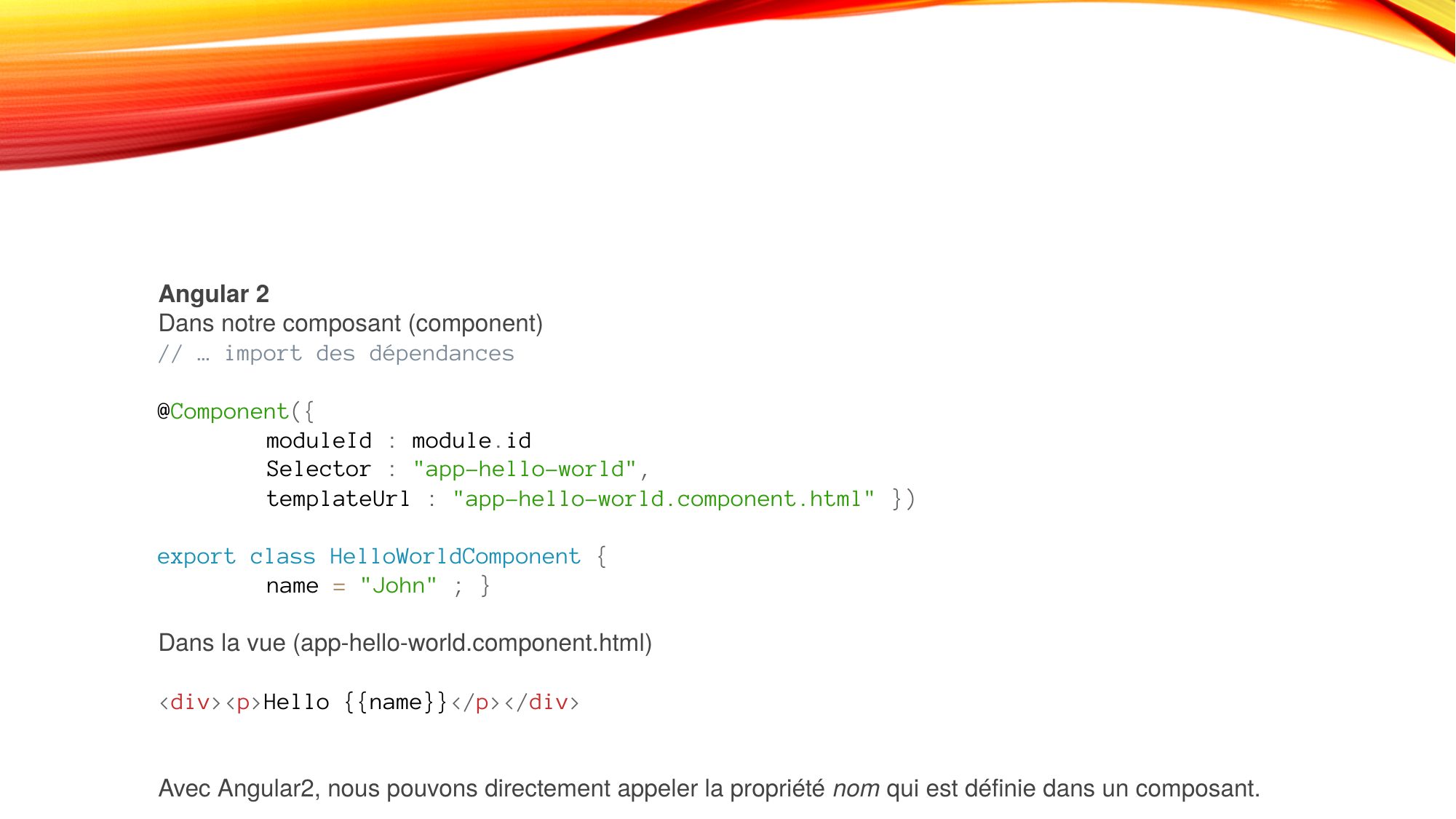

#
Angular 2
Dans notre composant (component)
// … import des dépendances

@Component({
	moduleId : module.id
	Selector : "app-hello-world",
	templateUrl : "app-hello-world.component.html" })

export class HelloWorldComponent {
	name = "John" ; }

Dans la vue (app-hello-world.component.html)

<div><p>Hello {{name}}</p></div>

Avec Angular2, nous pouvons directement appeler la propriété nom qui est définie dans un composant.